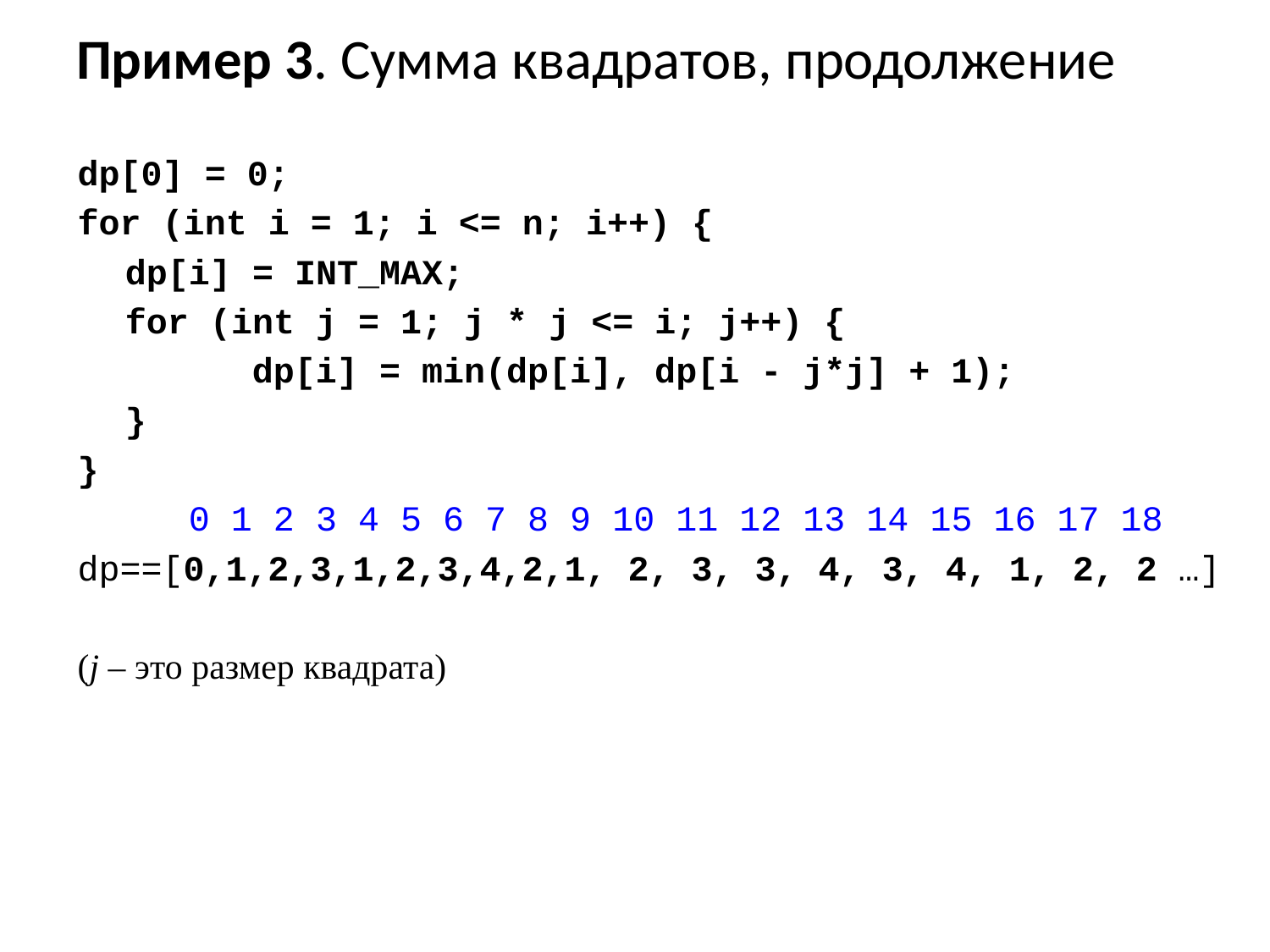

# Пример 3. Сумма квадратов, продолжение

dp[0] = 0;
for (int i = 1; i <= n; i++) {
	dp[i] = INT_MAX;
	for (int j = 1; j * j <= i; j++) {
		dp[i] = min(dp[i], dp[i - j*j] + 1);
	}
}
	   0 1 2 3 4 5 6 7 8 9 10 11 12 13 14 15 16 17 18
dp==[0,1,2,3,1,2,3,4,2,1, 2, 3, 3, 4, 3, 4, 1, 2, 2 …]

(j – это размер квадрата)